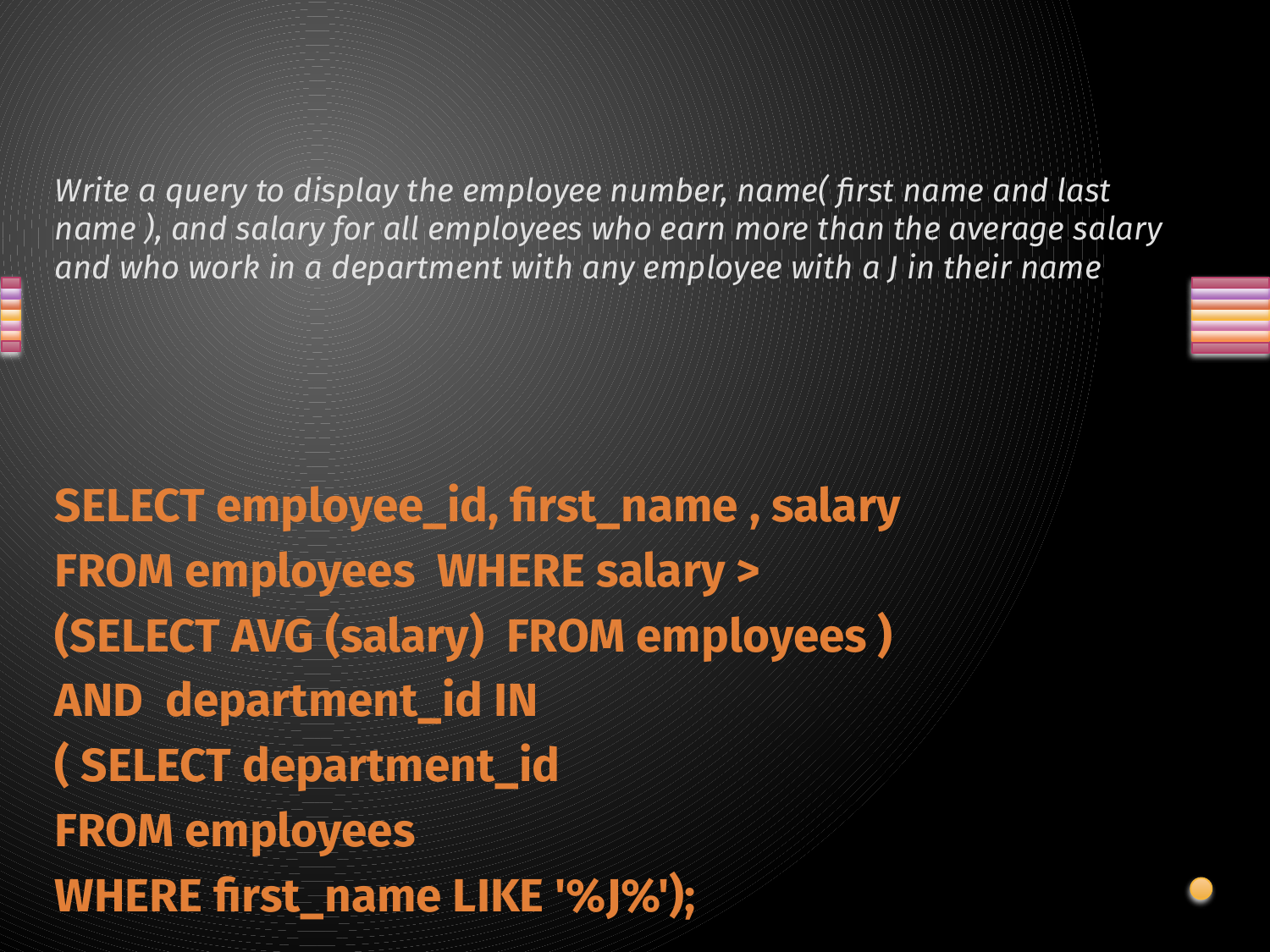

# Write a query to display the employee number, name( first name and last name ), and salary for all employees who earn more than the average salary and who work in a department with any employee with a J in their name
SELECT employee_id, first_name , salary
FROM employees  WHERE salary >
(SELECT AVG (salary)  FROM employees )
AND  department_id IN
( SELECT department_id
FROM employees
WHERE first_name LIKE '%J%');